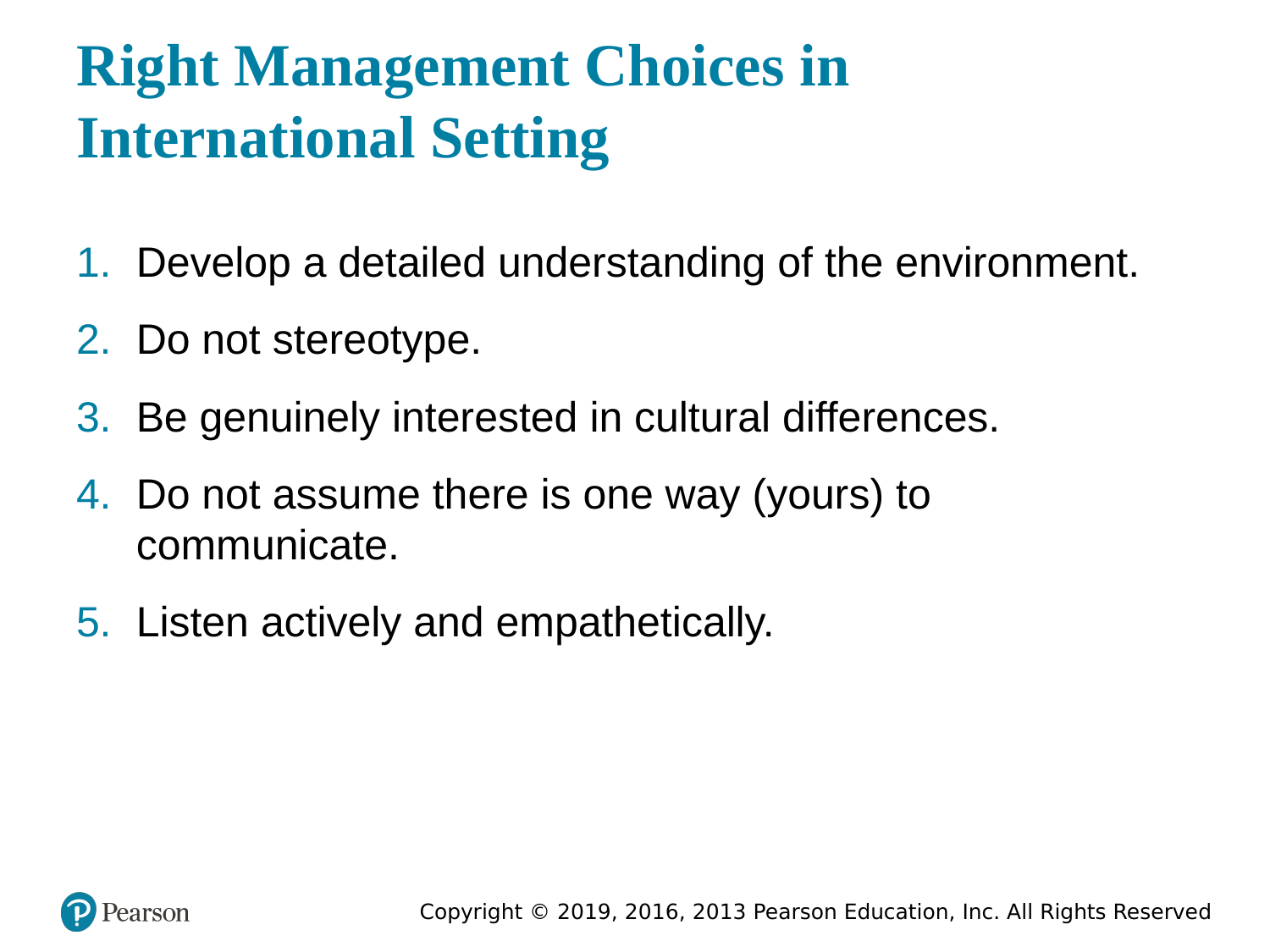

# Right Management Choices in International Setting
Develop a detailed understanding of the environment.
Do not stereotype.
Be genuinely interested in cultural differences.
Do not assume there is one way (yours) to communicate.
Listen actively and empathetically.